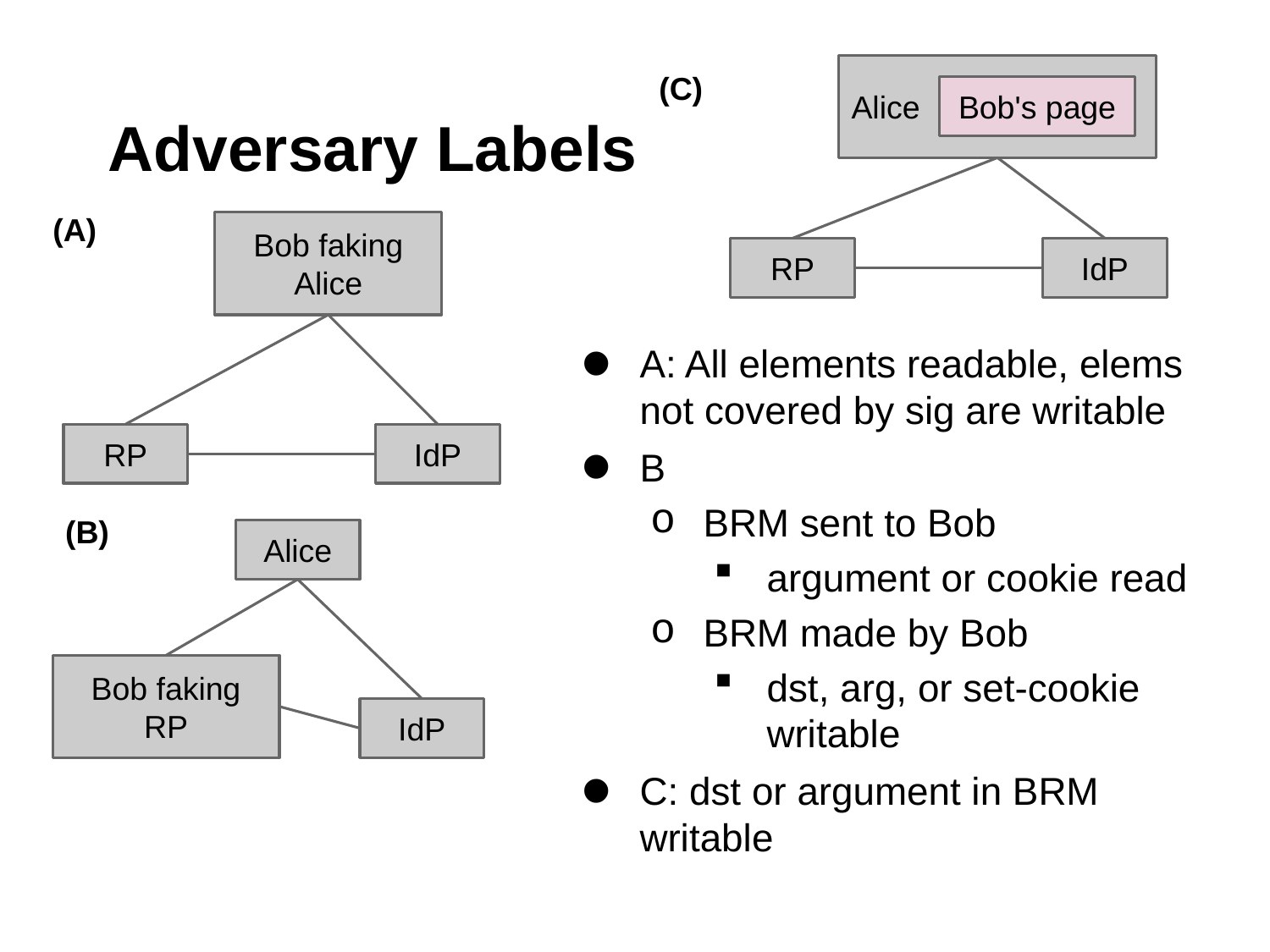

# Adversary Labels
Alice
(C)
Bob's page
(A)
Bob faking Alice
RP
IdP
A: All elements readable, elems not covered by sig are writable
B
BRM sent to Bob
argument or cookie read
BRM made by Bob
dst, arg, or set-cookie writable
C: dst or argument in BRM writable
RP
IdP
(B)
Alice
Bob faking RP
IdP